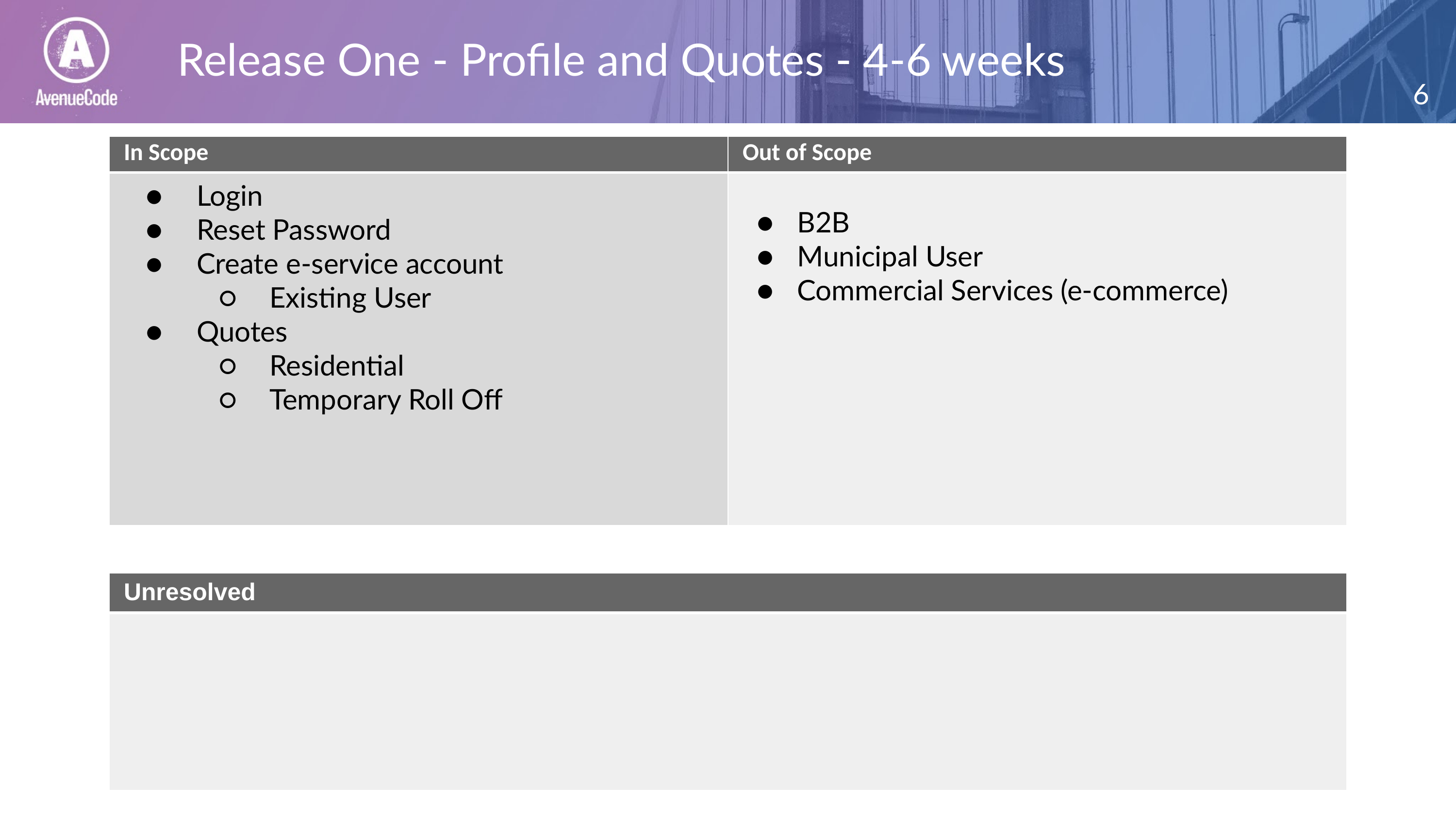

Release One - Profile and Quotes - 4-6 weeks
| In Scope | Out of Scope |
| --- | --- |
| Login Reset Password Create e-service account Existing User Quotes Residential Temporary Roll Off | B2B Municipal User Commercial Services (e-commerce) |
| Unresolved |
| --- |
|  |